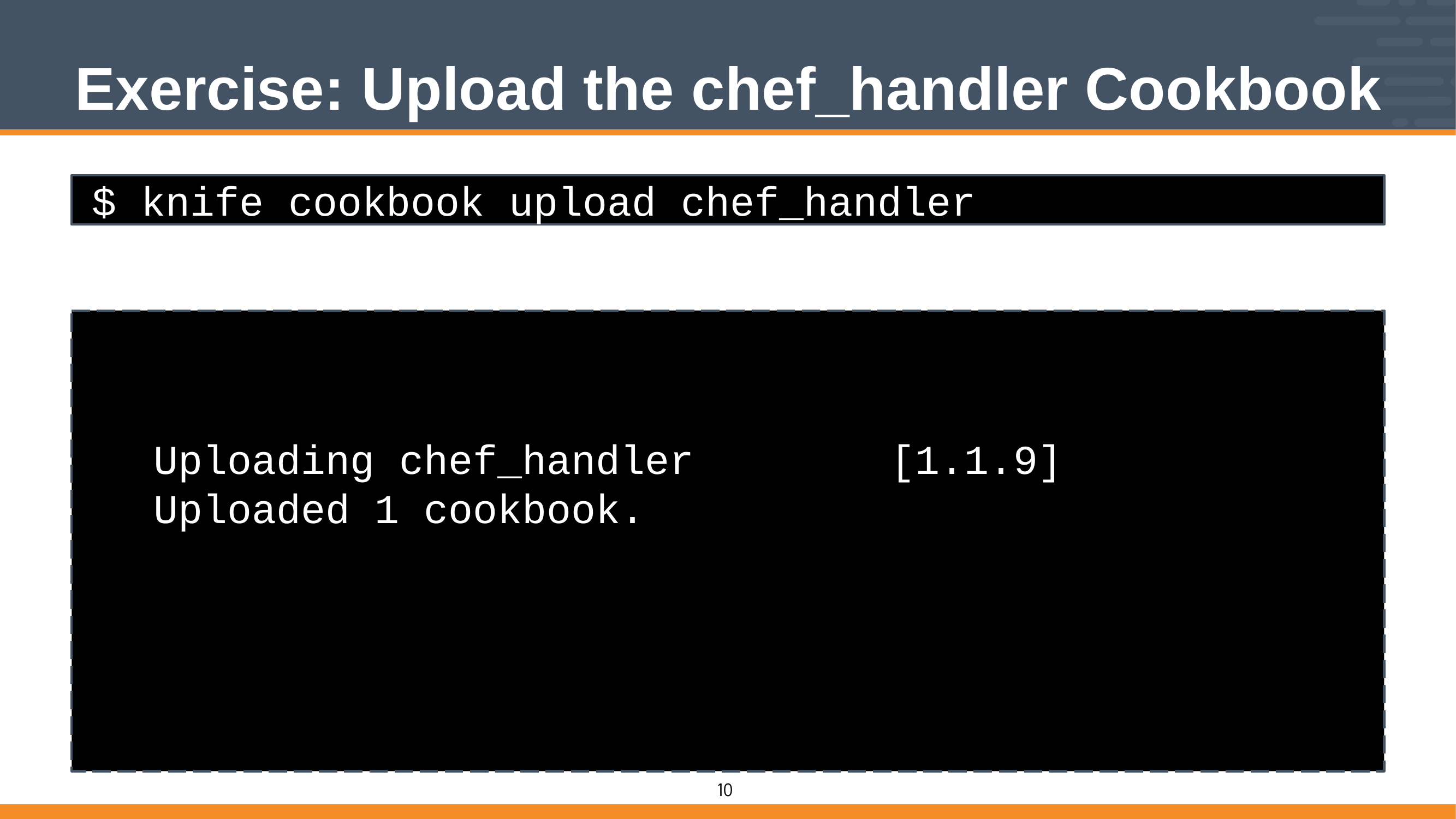

# Exercise: Upload the chef_handler Cookbook

$ knife cookbook upload chef_handler

	Uploading chef_handler 			[1.1.9]
	Uploaded 1 cookbook.
250

10